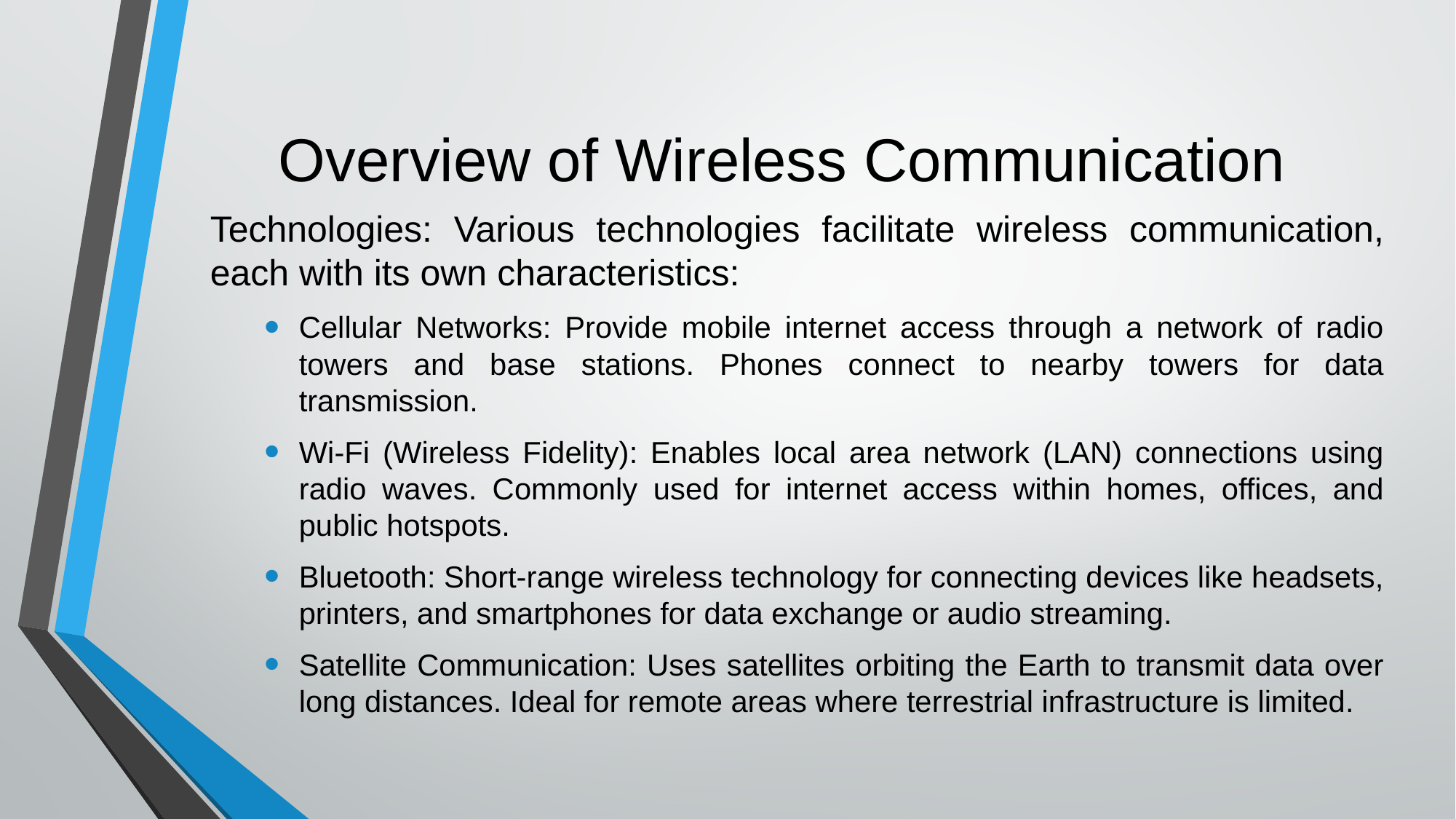

# Overview of Wireless Communication
Technologies: Various technologies facilitate wireless communication, each with its own characteristics:
Cellular Networks: Provide mobile internet access through a network of radio towers and base stations. Phones connect to nearby towers for data transmission.
Wi-Fi (Wireless Fidelity): Enables local area network (LAN) connections using radio waves. Commonly used for internet access within homes, offices, and public hotspots.
Bluetooth: Short-range wireless technology for connecting devices like headsets, printers, and smartphones for data exchange or audio streaming.
Satellite Communication: Uses satellites orbiting the Earth to transmit data over long distances. Ideal for remote areas where terrestrial infrastructure is limited.